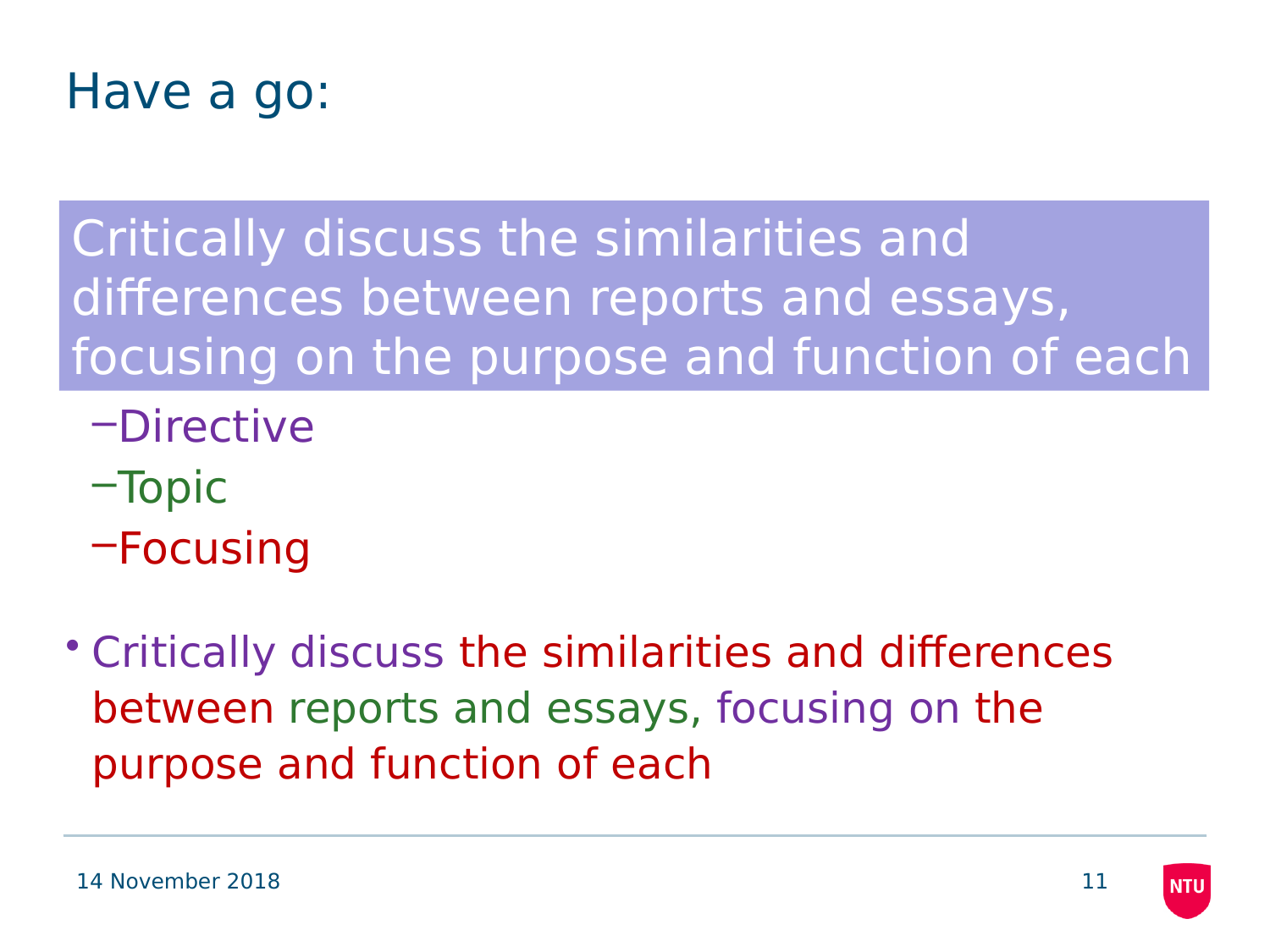

# Have a go:
Critically discuss the similarities and differences between reports and essays, focusing on the purpose and function of each

Directive
Topic
Focusing

Critically discuss the similarities and differences between reports and essays, focusing on the purpose and function of each
14 November 2018
11